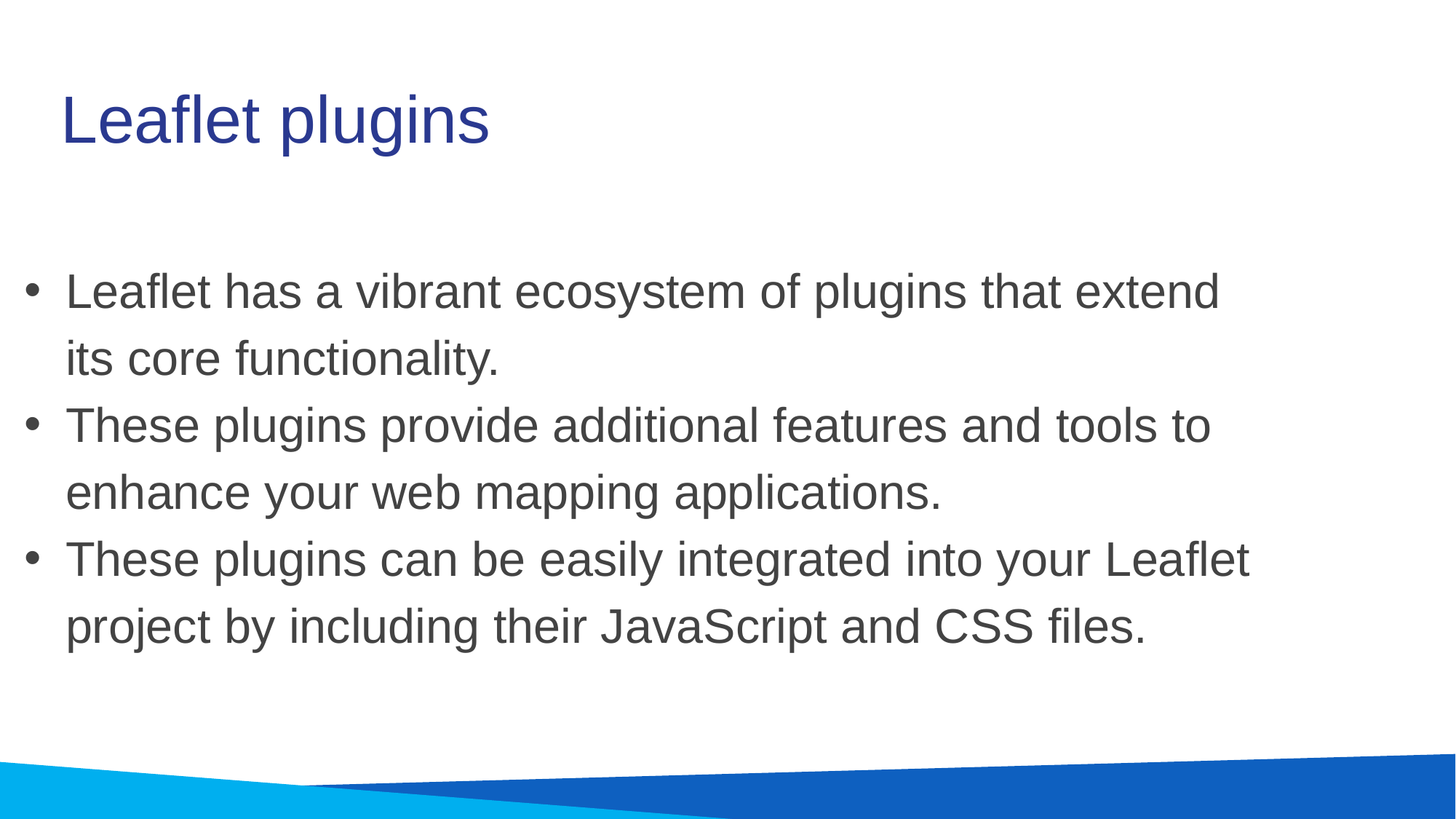

# Leaflet plugins
Leaflet has a vibrant ecosystem of plugins that extend its core functionality.
These plugins provide additional features and tools to enhance your web mapping applications.
These plugins can be easily integrated into your Leaflet project by including their JavaScript and CSS files.